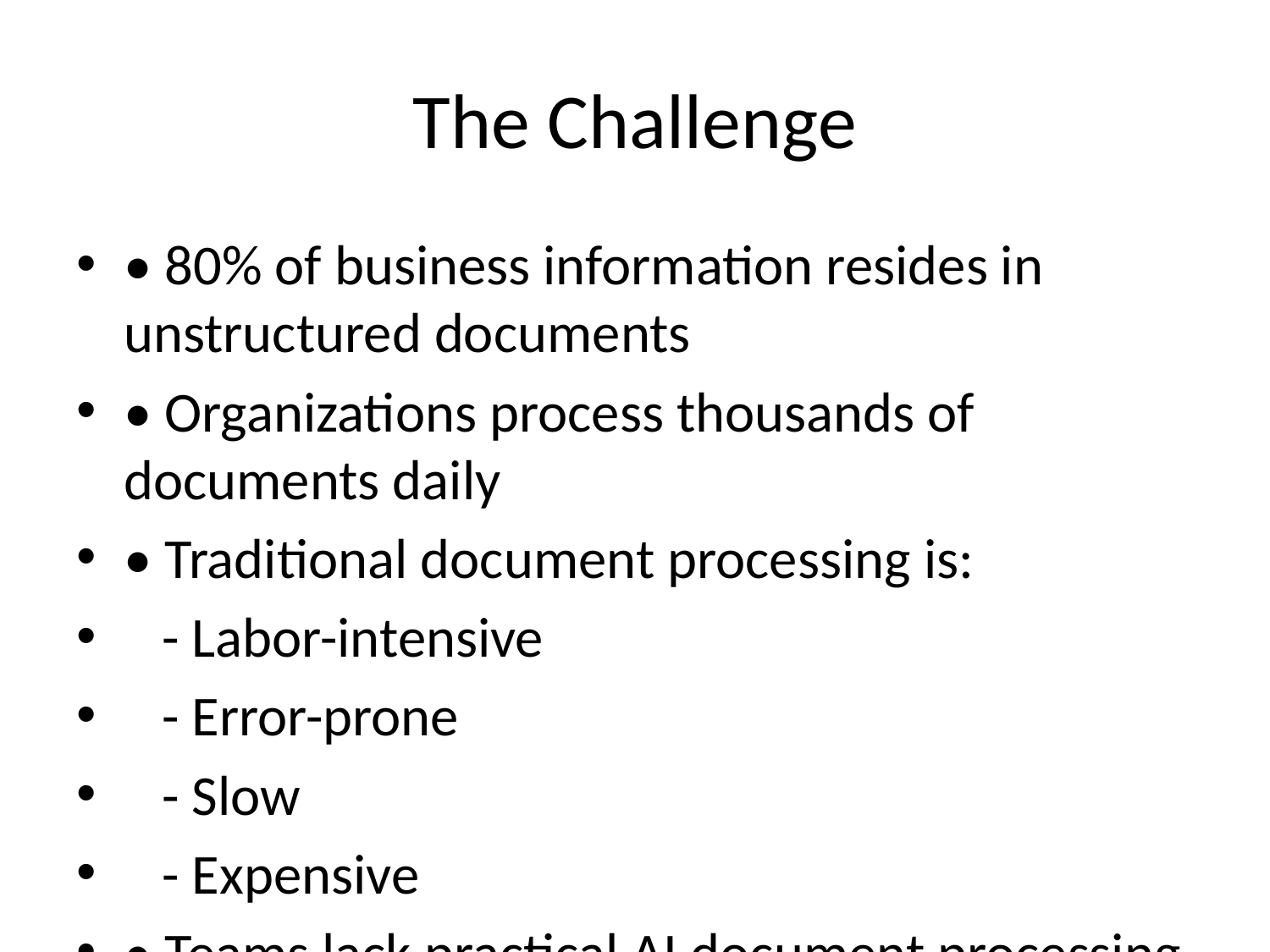

# The Challenge
• 80% of business information resides in unstructured documents
• Organizations process thousands of documents daily
• Traditional document processing is:
   - Labor-intensive
   - Error-prone
   - Slow
   - Expensive
• Teams lack practical AI document processing skills